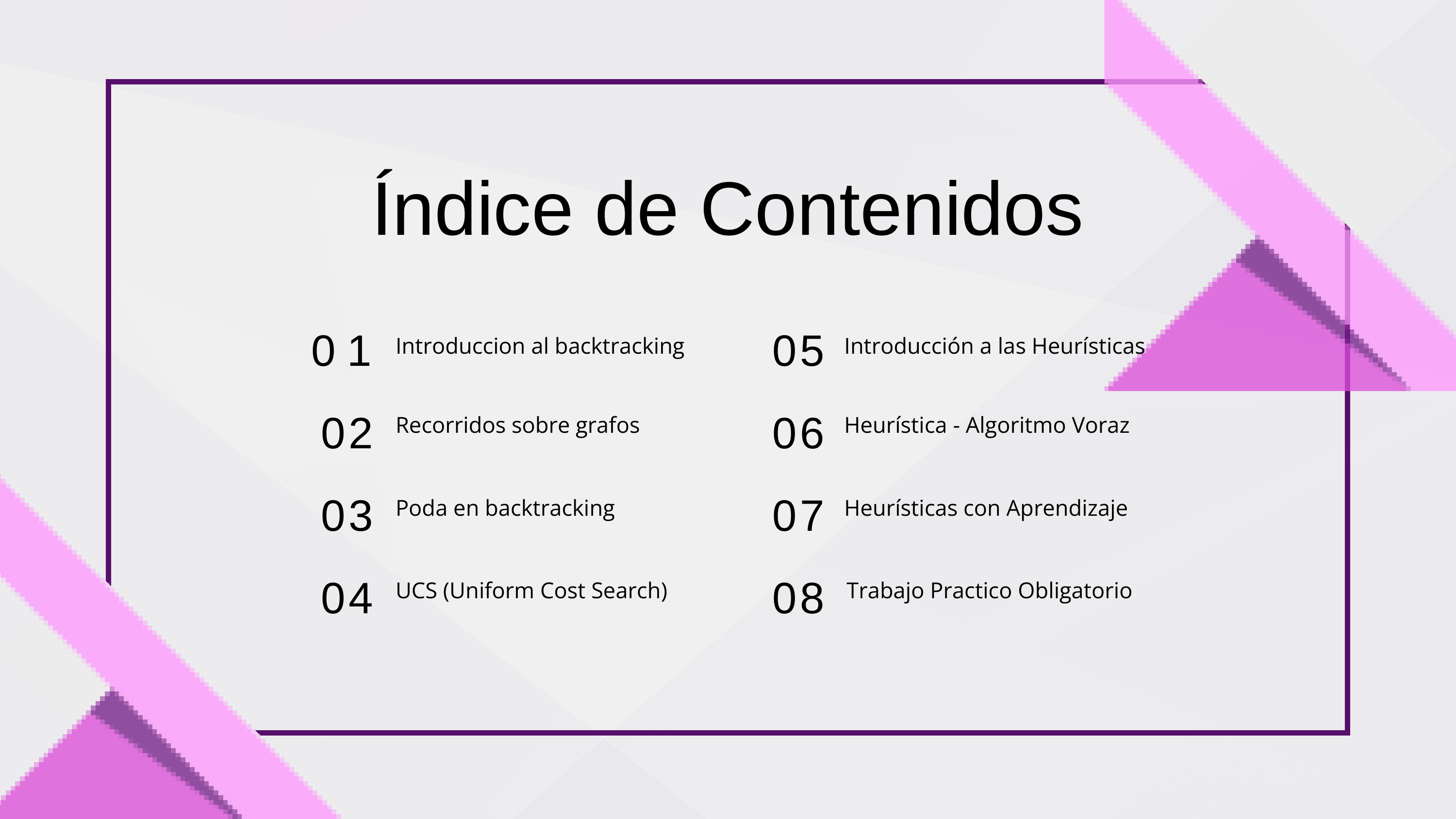

Índice de Contenidos
01
05
Introduccion al backtracking
Introducción a las Heurísticas
06
02
Recorridos sobre grafos
Heurística - Algoritmo Voraz

03
07
Poda en backtracking
Heurísticas con Aprendizaje
04
08
UCS (Uniform Cost Search)
Trabajo Practico Obligatorio